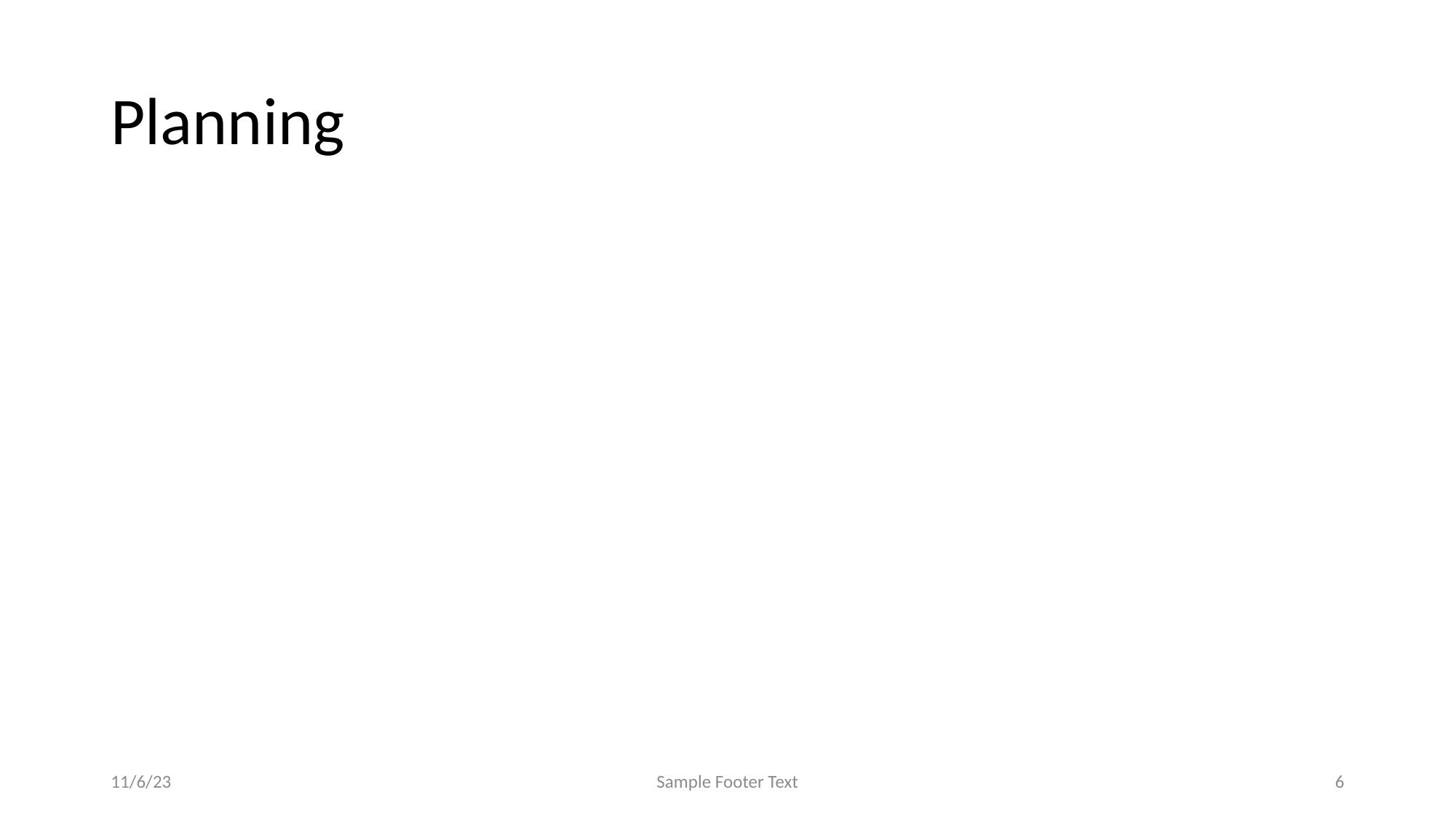

# Planning

11/6/23
Sample Footer Text
6